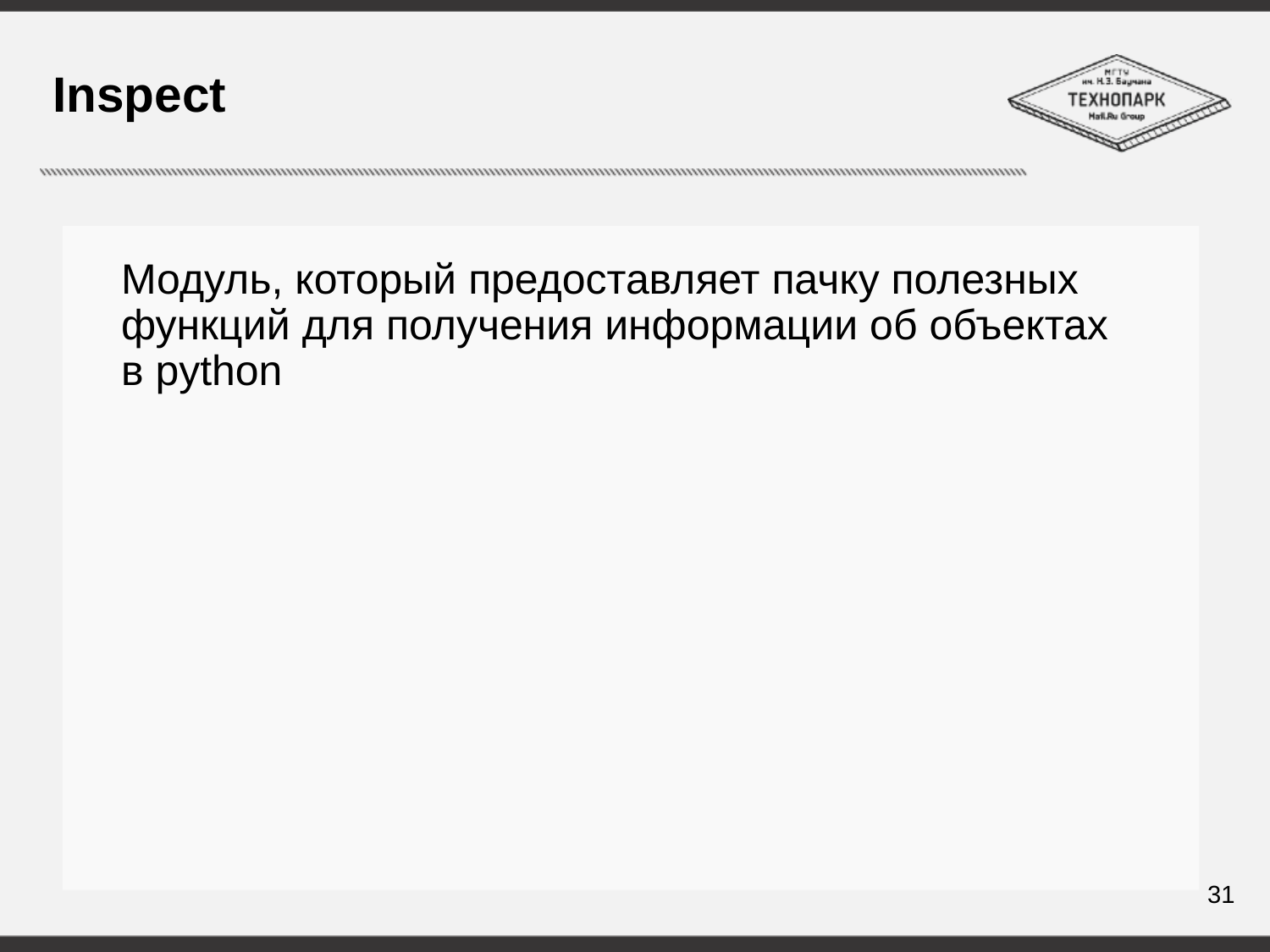

# Inspect
Модуль, который предоставляет пачку полезных функций для получения информации об объектах в python
31